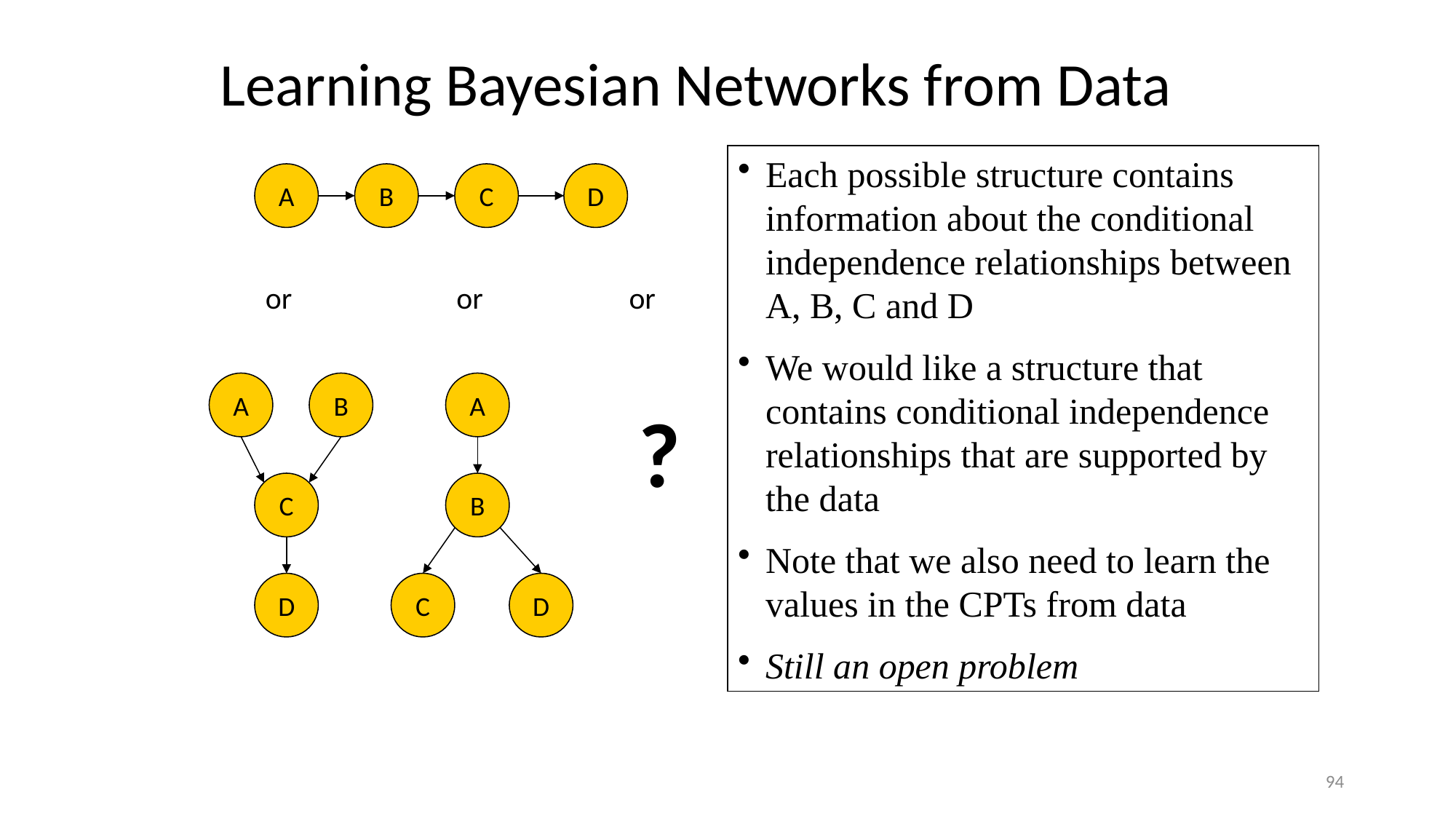

# Learning Bayesian Networks from Data
Each possible structure contains information about the conditional independence relationships between A, B, C and D
We would like a structure that contains conditional independence relationships that are supported by the data
Note that we also need to learn the values in the CPTs from data
Still an open problem
A
B
C
D
or
or
or
A
B
A
?
C
B
D
C
D
94